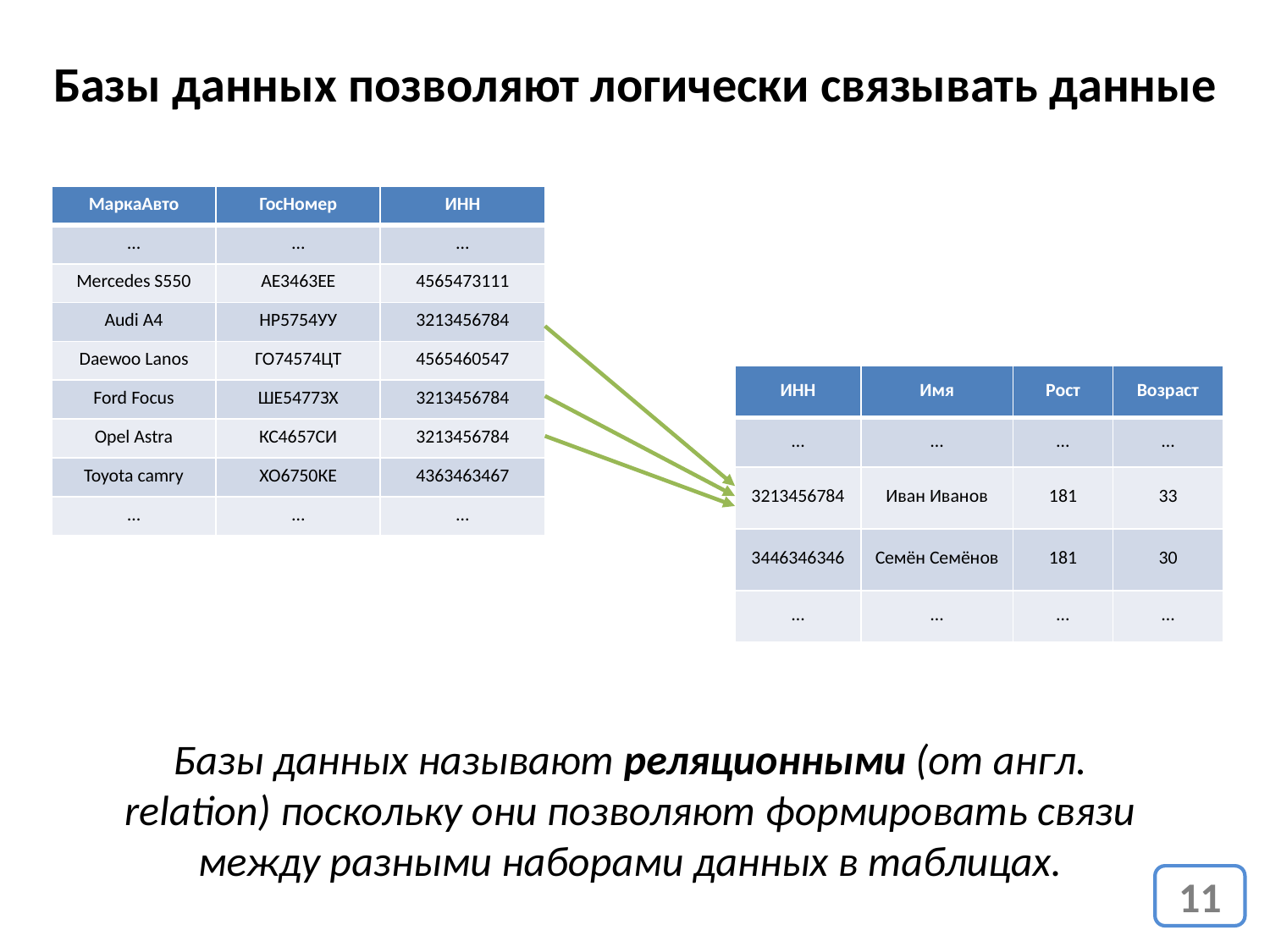

Базы данных позволяют логически связывать данные
| МаркаАвто | ГосНомер | ИНН |
| --- | --- | --- |
| … | … | … |
| Mercedes S550 | АЕ3463ЕЕ | 4565473111 |
| Audi A4 | НР5754УУ | 3213456784 |
| Daewoo Lanos | ГО74574ЦТ | 4565460547 |
| Ford Focus | ШЕ5477ЗХ | 3213456784 |
| Opel Astra | КС4657СИ | 3213456784 |
| Toyota camry | ХО6750КЕ | 4363463467 |
| … | … | … |
| ИНН | Имя | Рост | Возраст |
| --- | --- | --- | --- |
| … | … | … | … |
| 3213456784 | Иван Иванов | 181 | 33 |
| 3446346346 | Семён Семёнов | 181 | 30 |
| … | … | … | … |
Базы данных называют реляционными (от англ. relation) поскольку они позволяют формировать связи между разными наборами данных в таблицах.
11